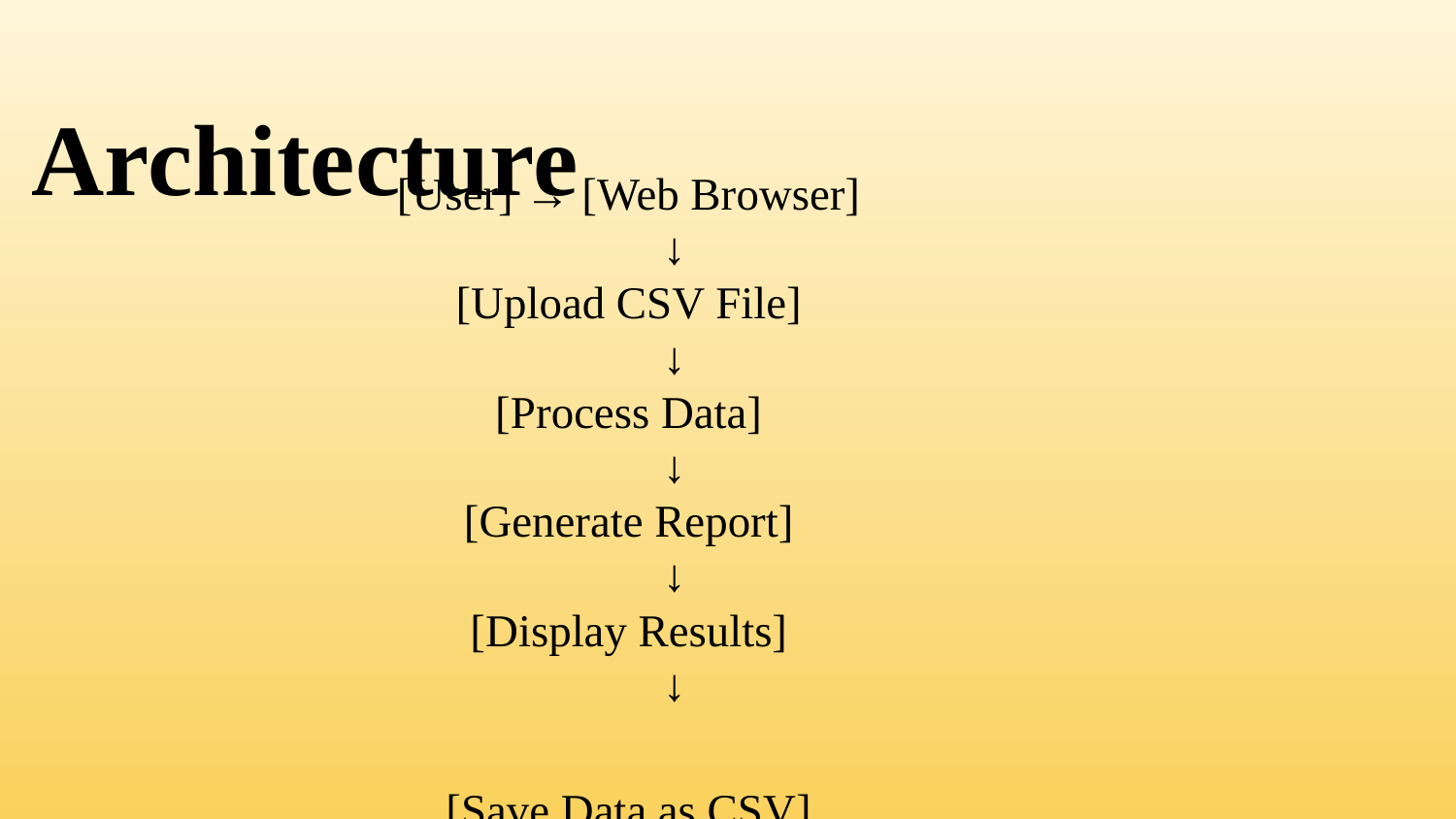

Architecture

[User] → [Web Browser]
        ↓
[Upload CSV File]
        ↓
[Process Data]
        ↓
[Generate Report]
        ↓
[Display Results]
        ↓
[Save Data as CSV]